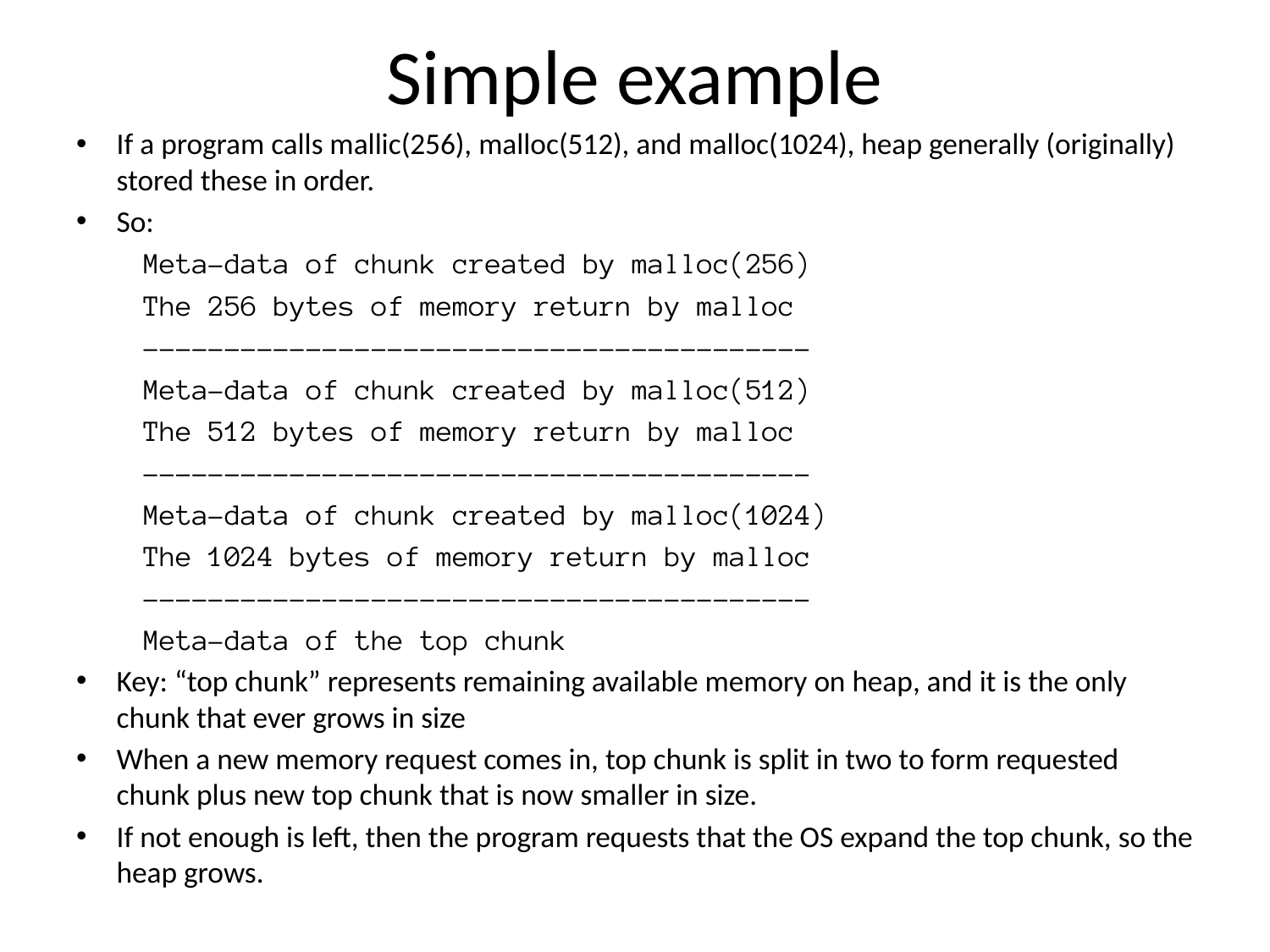

# Simple example
If a program calls mallic(256), malloc(512), and malloc(1024), heap generally (originally) stored these in order.
So:
	Meta-data of chunk created by malloc(256)
	The 256 bytes of memory return by malloc
	-----------------------------------------
	Meta-data of chunk created by malloc(512)
	The 512 bytes of memory return by malloc
	-----------------------------------------
	Meta-data of chunk created by malloc(1024)
	The 1024 bytes of memory return by malloc
	-----------------------------------------
	Meta-data of the top chunk
Key: “top chunk” represents remaining available memory on heap, and it is the only chunk that ever grows in size
When a new memory request comes in, top chunk is split in two to form requested chunk plus new top chunk that is now smaller in size.
If not enough is left, then the program requests that the OS expand the top chunk, so the heap grows.